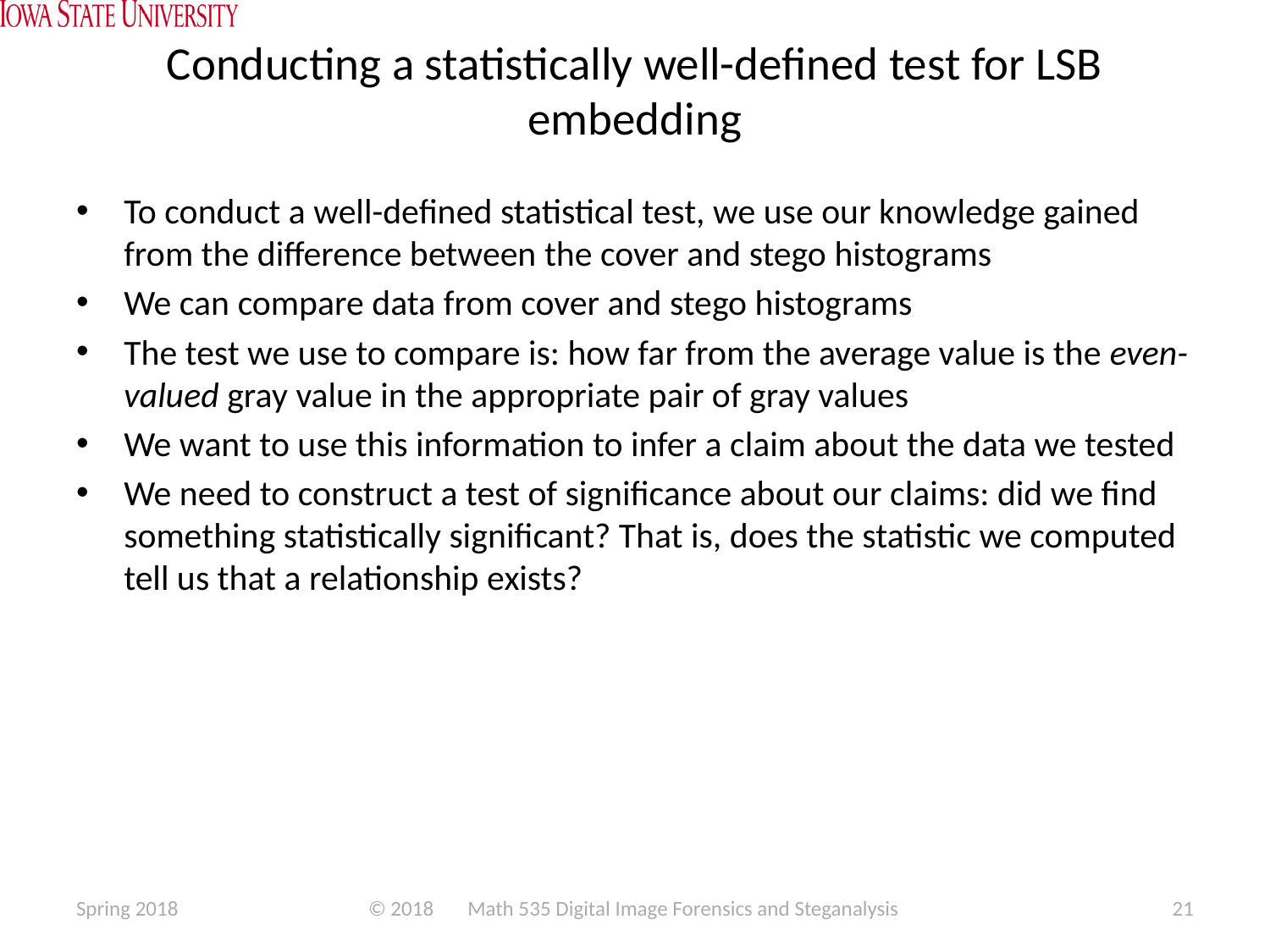

# Conducting a statistically well-defined test for LSB embedding
To conduct a well-defined statistical test, we use our knowledge gained from the difference between the cover and stego histograms
We can compare data from cover and stego histograms
The test we use to compare is: how far from the average value is the even-valued gray value in the appropriate pair of gray values
We want to use this information to infer a claim about the data we tested
We need to construct a test of significance about our claims: did we find something statistically significant? That is, does the statistic we computed tell us that a relationship exists?
Spring 2018
© 2018       Math 535 Digital Image Forensics and Steganalysis
21